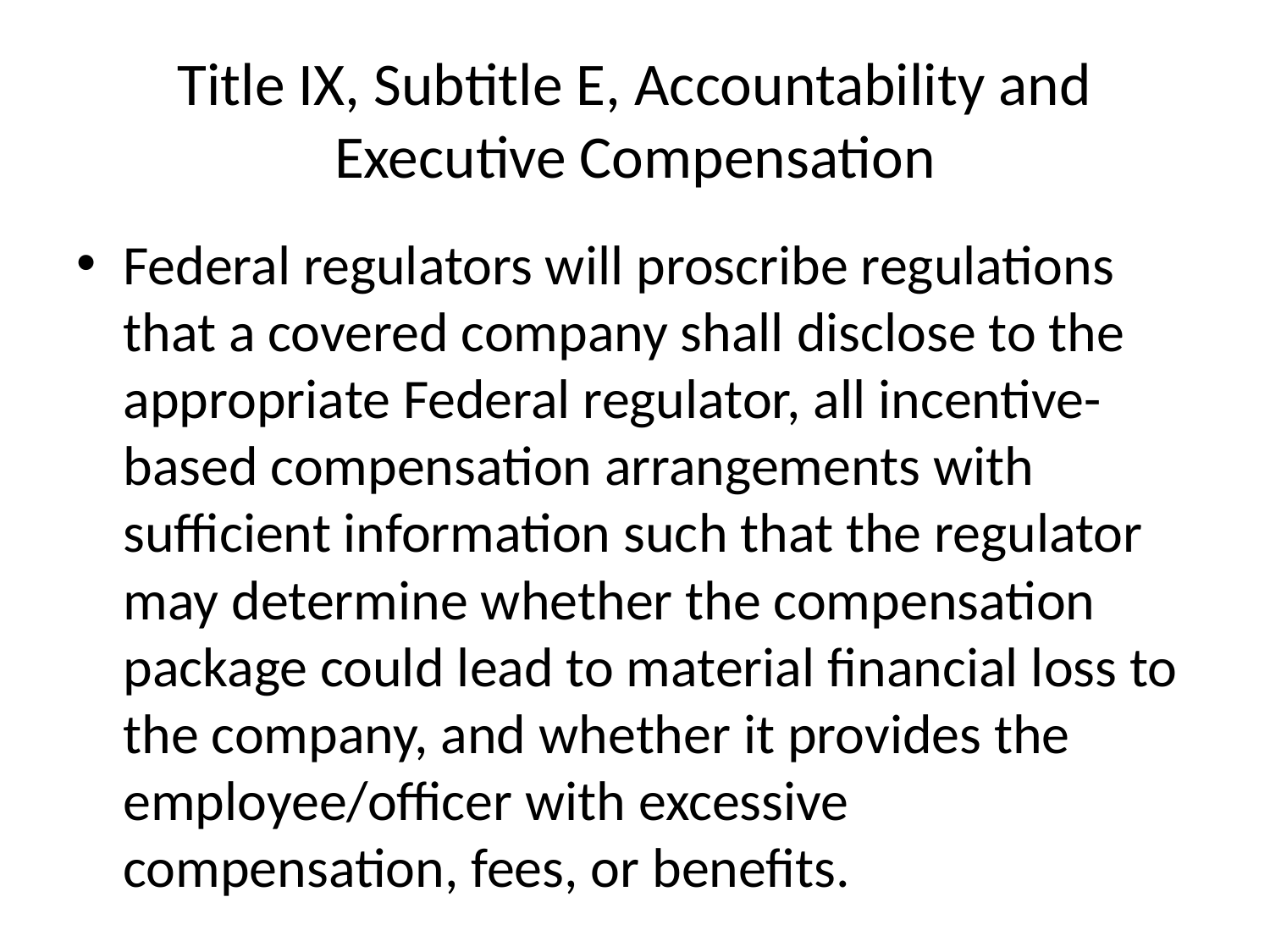

# Title IX, Subtitle E, Accountability and Executive Compensation
Federal regulators will proscribe regulations that a covered company shall disclose to the appropriate Federal regulator, all incentive-based compensation arrangements with sufficient information such that the regulator may determine whether the compensation package could lead to material financial loss to the company, and whether it provides the employee/officer with excessive compensation, fees, or benefits.